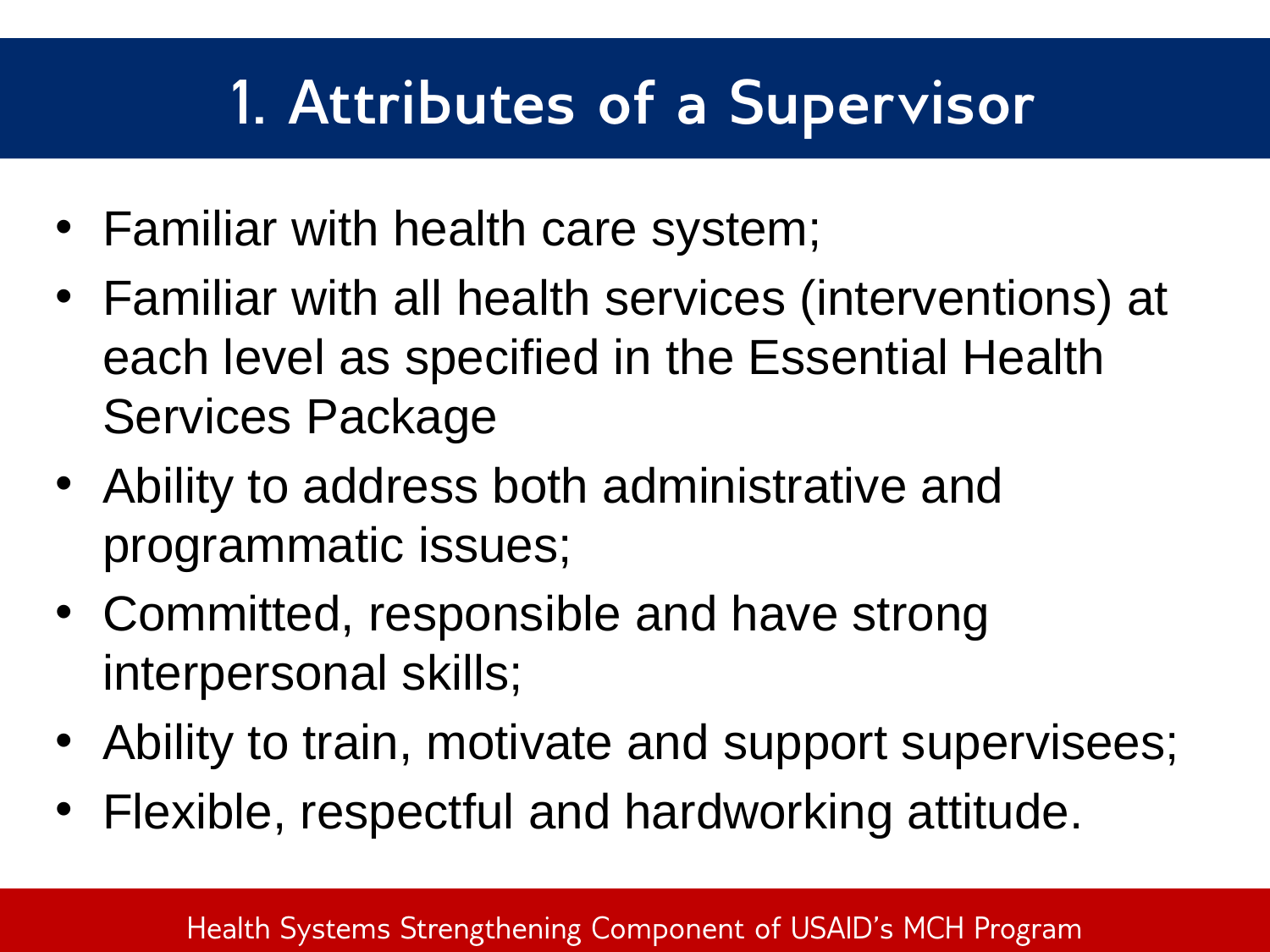

# 1. Attributes of a Supervisor
Familiar with health care system;
Familiar with all health services (interventions) at each level as specified in the Essential Health Services Package
Ability to address both administrative and programmatic issues;
Committed, responsible and have strong interpersonal skills;
Ability to train, motivate and support supervisees;
Flexible, respectful and hardworking attitude.